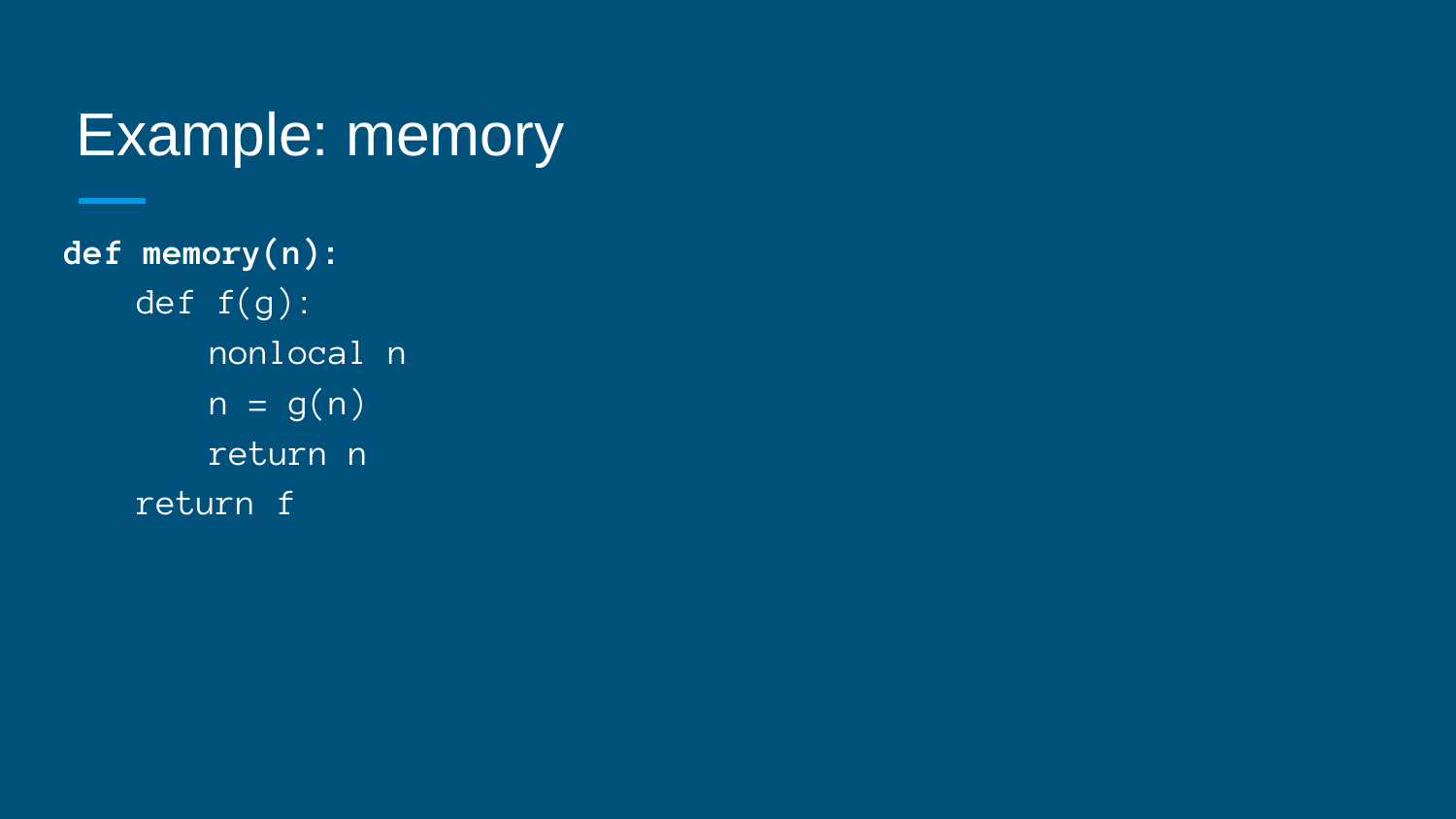

# Example: memory
def memory(n):
def f(g):
nonlocal n
n = g(n)
return n
return f